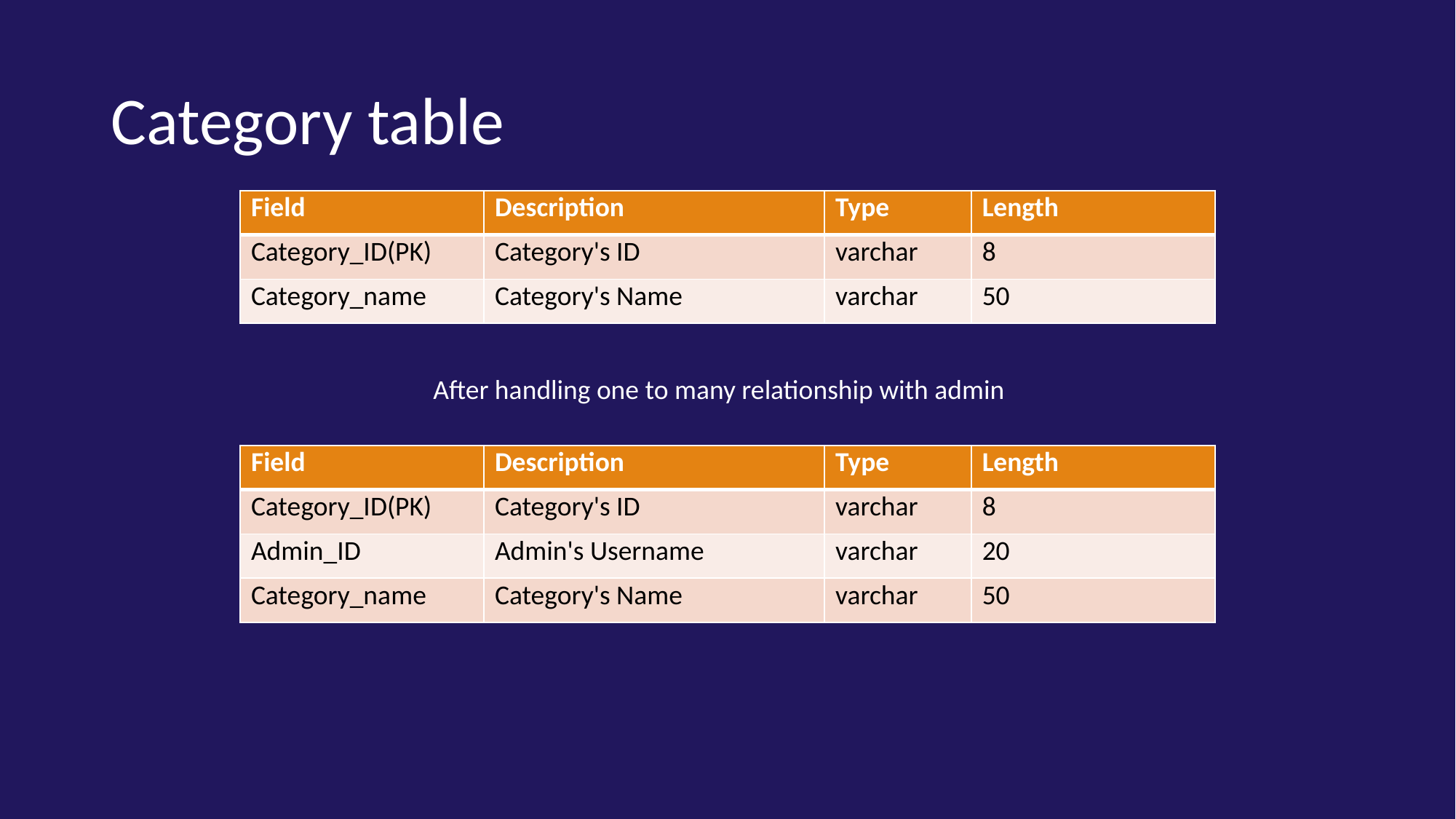

# Category table
| Field | Description | Type | Length |
| --- | --- | --- | --- |
| Category\_ID(PK) | Category's ID | varchar | 8 |
| Category\_name | Category's Name | varchar | 50 |
After handling one to many relationship with admin
| Field | Description | Type | Length |
| --- | --- | --- | --- |
| Category\_ID(PK) | Category's ID | varchar | 8 |
| Admin\_ID | Admin's Username | varchar | 20 |
| Category\_name | Category's Name | varchar | 50 |